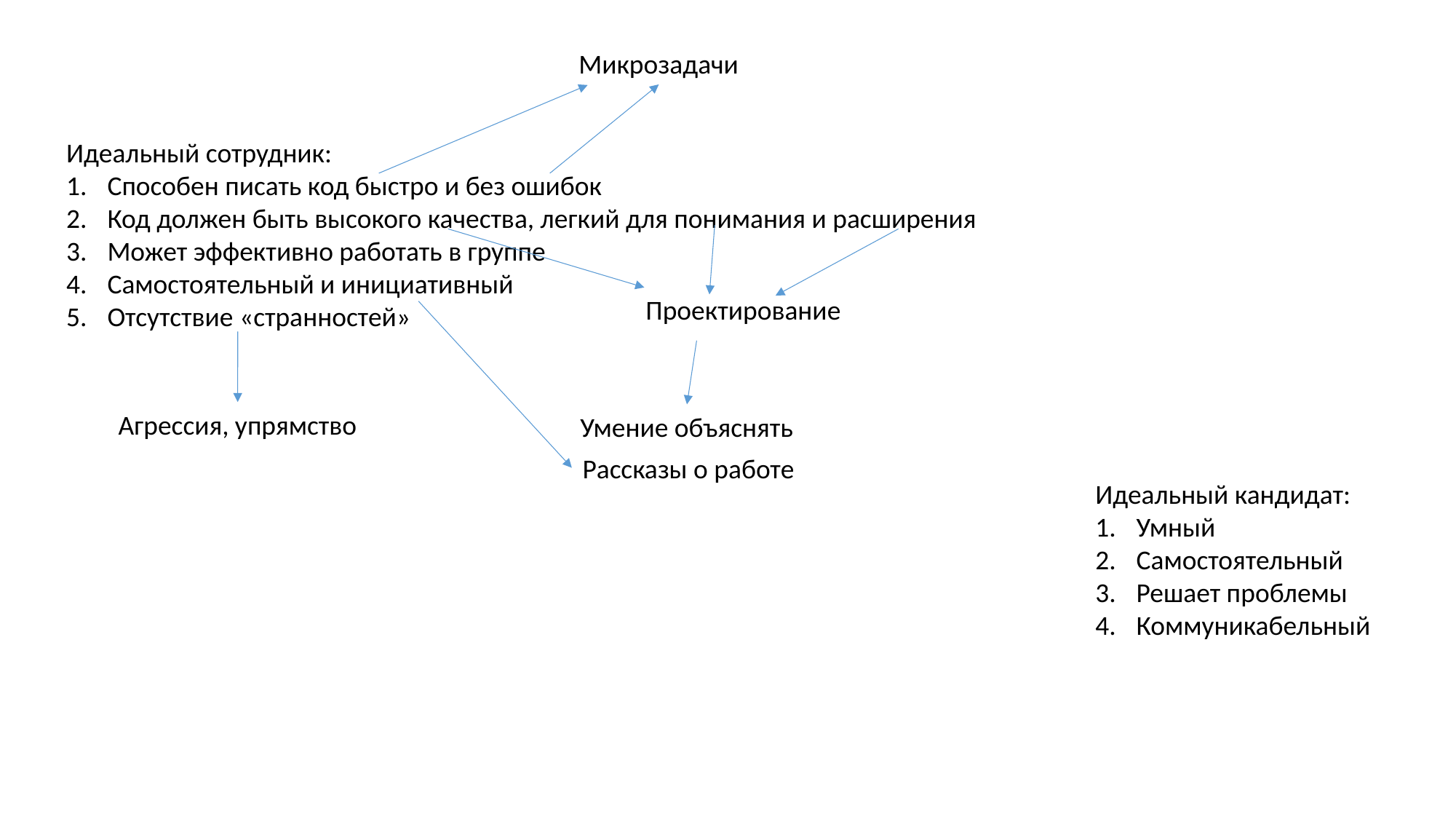

Микрозадачи
Идеальный сотрудник:
Способен писать код быстро и без ошибок
Код должен быть высокого качества, легкий для понимания и расширения
Может эффективно работать в группе
Самостоятельный и инициативный
Отсутствие «странностей»
Проектирование
Агрессия, упрямство
Умение объяснять
Рассказы о работе
Идеальный кандидат:
Умный
Самостоятельный
Решает проблемы
Коммуникабельный